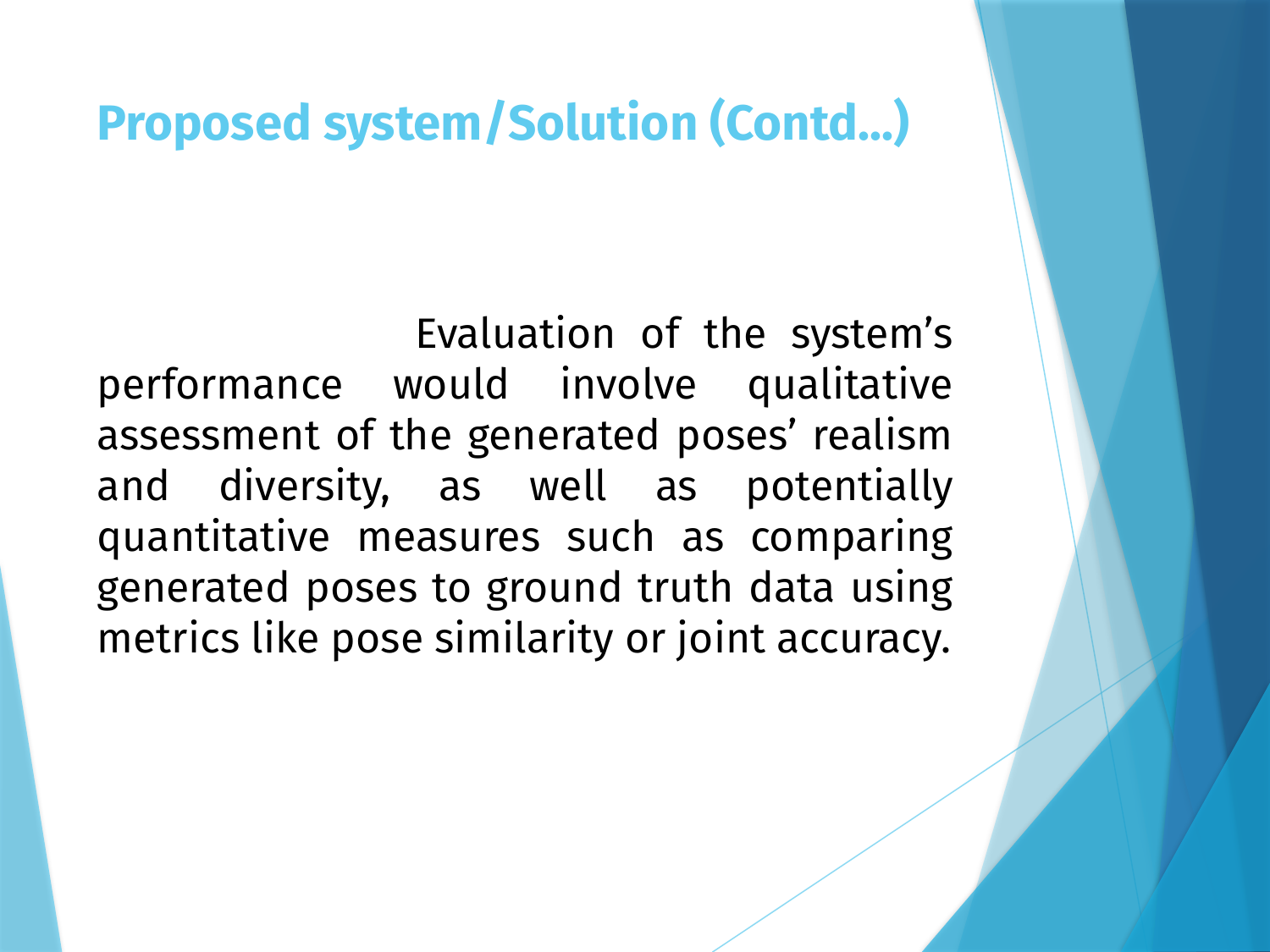

# Proposed system/Solution (Contd...)
             Evaluation of the system’s performance would involve qualitative assessment of the generated poses’ realism and diversity, as well as potentially quantitative measures such as comparing generated poses to ground truth data using metrics like pose similarity or joint accuracy.